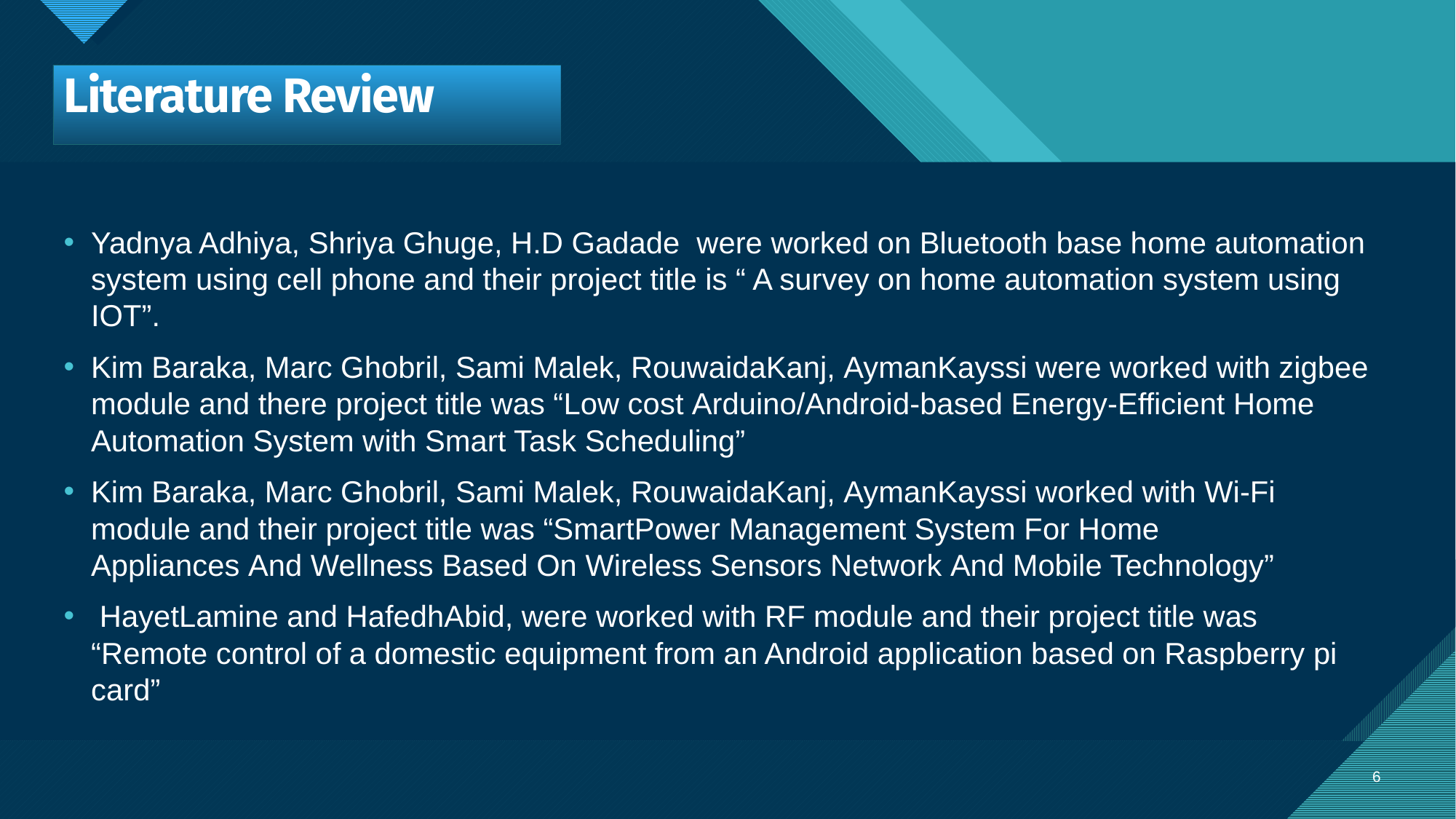

# Literature Review
Yadnya Adhiya, Shriya Ghuge, H.D Gadade  were worked on Bluetooth base home automation system using cell phone and their project title is “ A survey on home automation system using IOT”.
Kim Baraka, Marc Ghobril, Sami Malek, RouwaidaKanj, AymanKayssi were worked with zigbee module and there project title was “Low cost Arduino/Android-based Energy-Efficient Home Automation System with Smart Task Scheduling”
Kim Baraka, Marc Ghobril, Sami Malek, RouwaidaKanj, AymanKayssi worked with Wi-Fi module and their project title was “SmartPower Management System For Home Appliances And Wellness Based On Wireless Sensors Network And Mobile Technology”
 HayetLamine and HafedhAbid, were worked with RF module and their project title was “Remote control of a domestic equipment from an Android application based on Raspberry pi card”
6